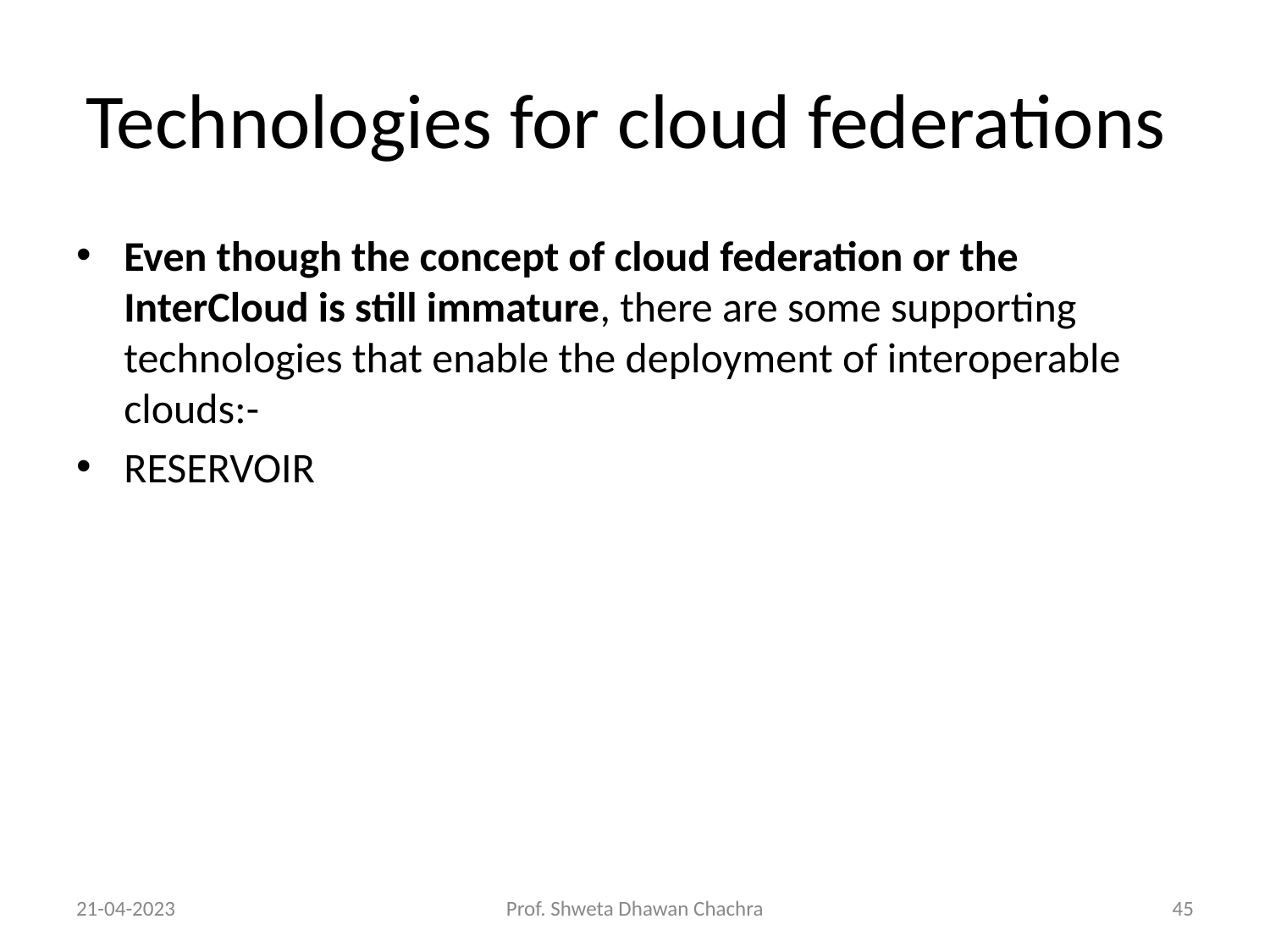

# Technologies for cloud federations
Even though the concept of cloud federation or the InterCloud is still immature, there are some supporting technologies that enable the deployment of interoperable clouds:-
RESERVOIR
21-04-2023
Prof. Shweta Dhawan Chachra
45